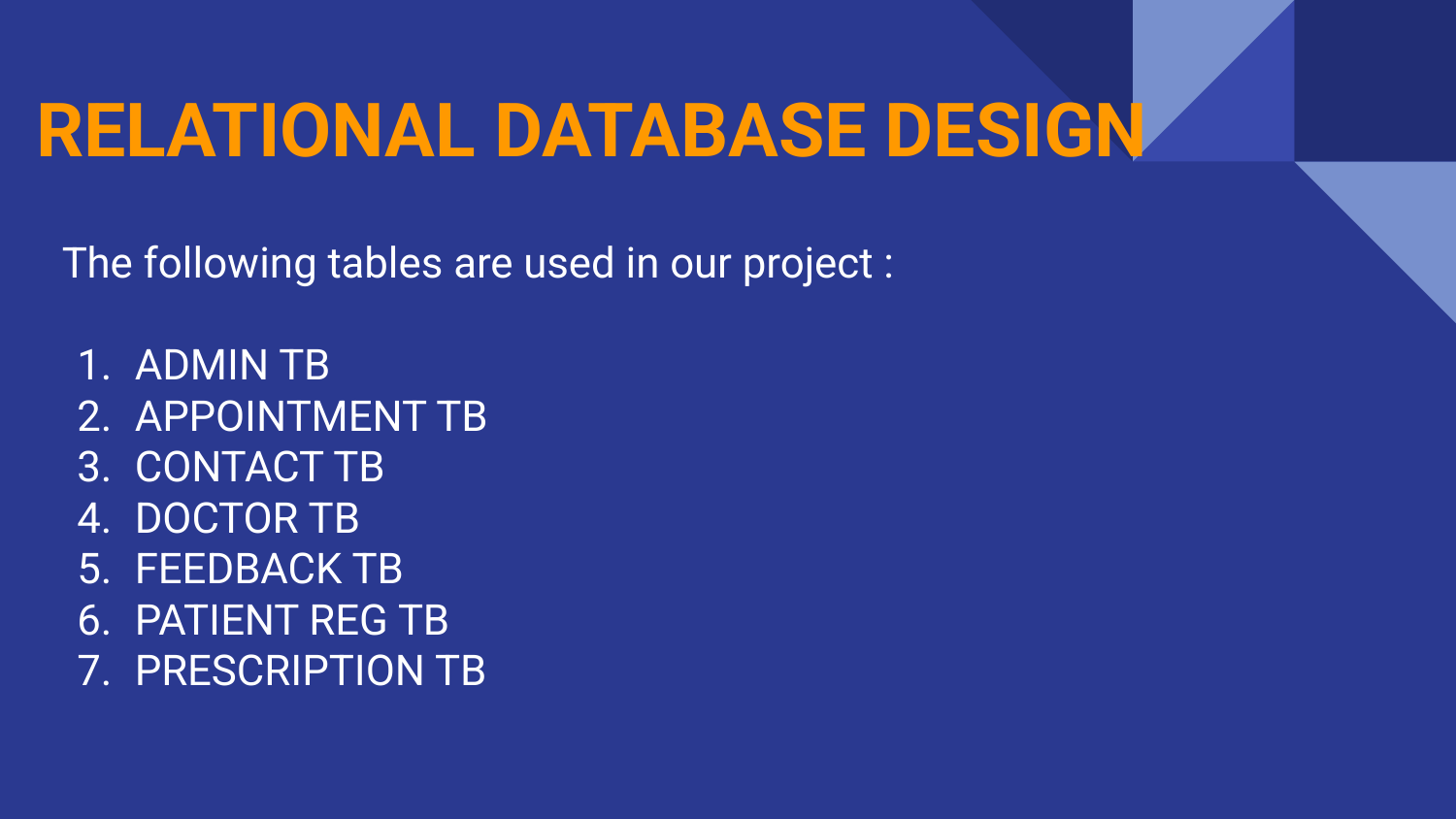

# RELATIONAL DATABASE DESIGN
The following tables are used in our project :

ADMIN TB
APPOINTMENT TB
CONTACT TB
DOCTOR TB
FEEDBACK TB
PATIENT REG TB
PRESCRIPTION TB